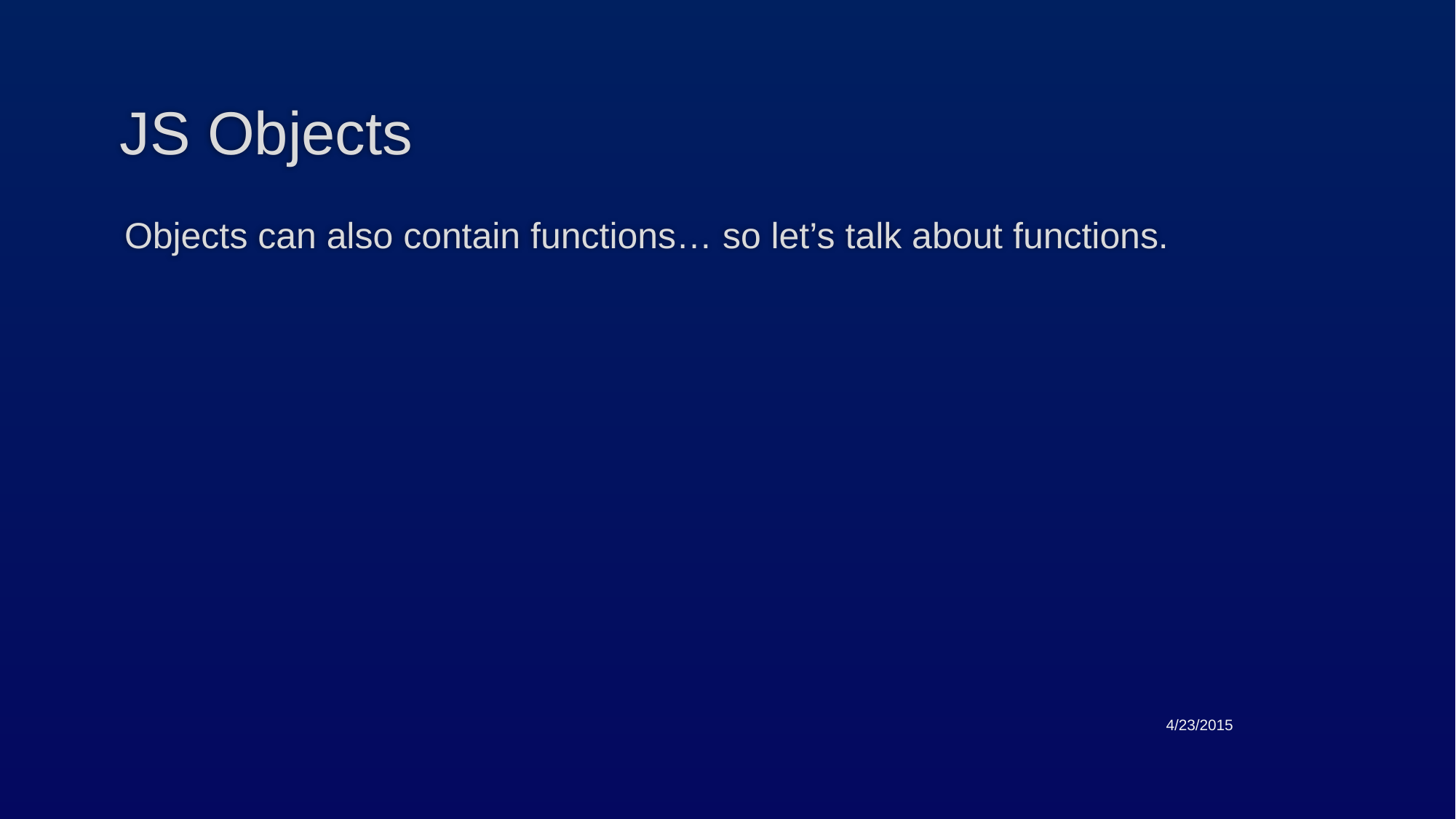

# JS Objects
Objects can also contain functions… so let’s talk about functions.
4/23/2015